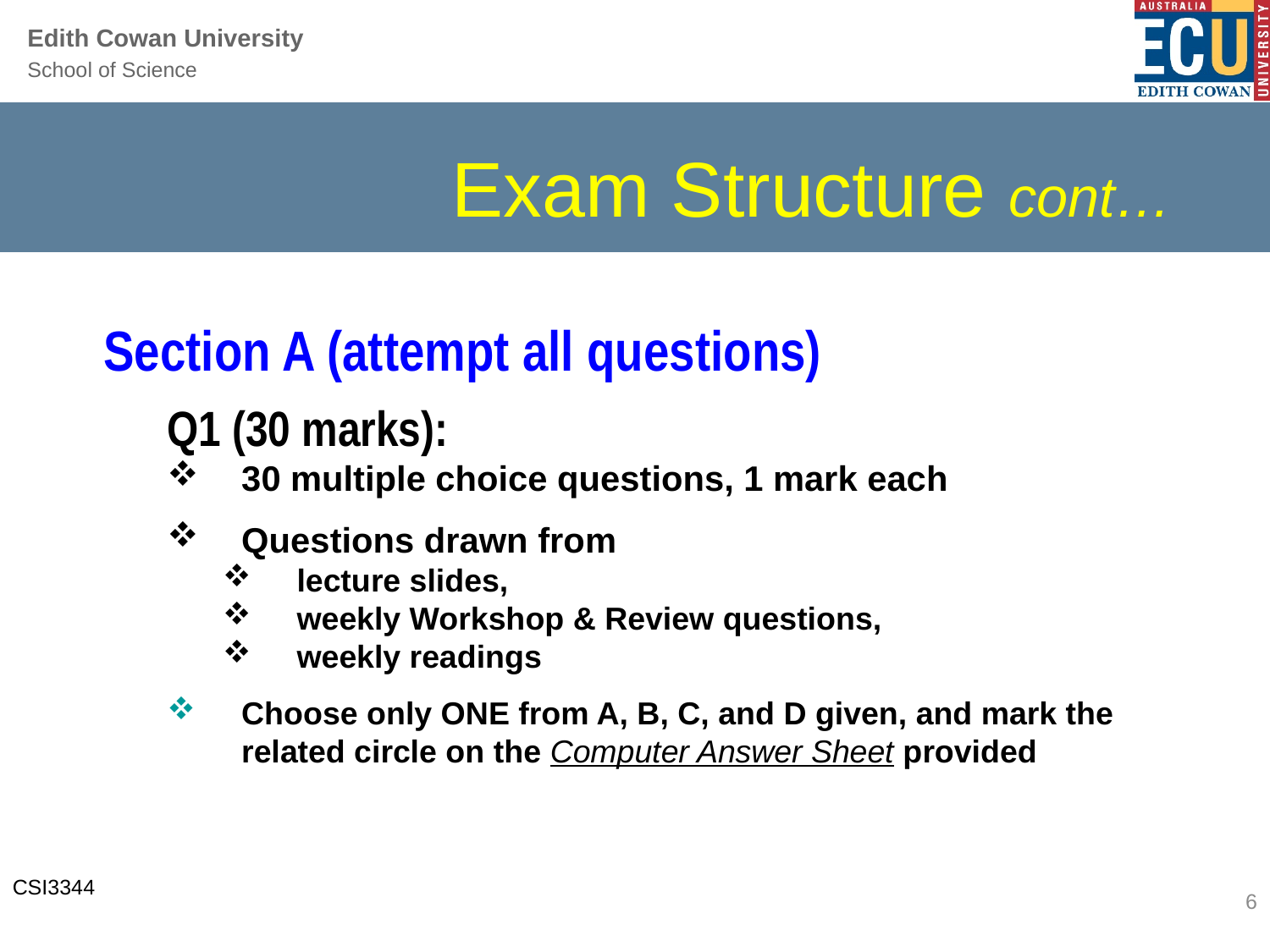

# Exam Structure cont…

Section A (attempt all questions)

Q1 (30 marks):
30 multiple choice questions, 1 mark each

Questions drawn from
lecture slides,
weekly Workshop & Review questions,
weekly readings

Choose only ONE from A, B, C, and D given, and mark the related circle on the Computer Answer Sheet provided

6
CSI3344